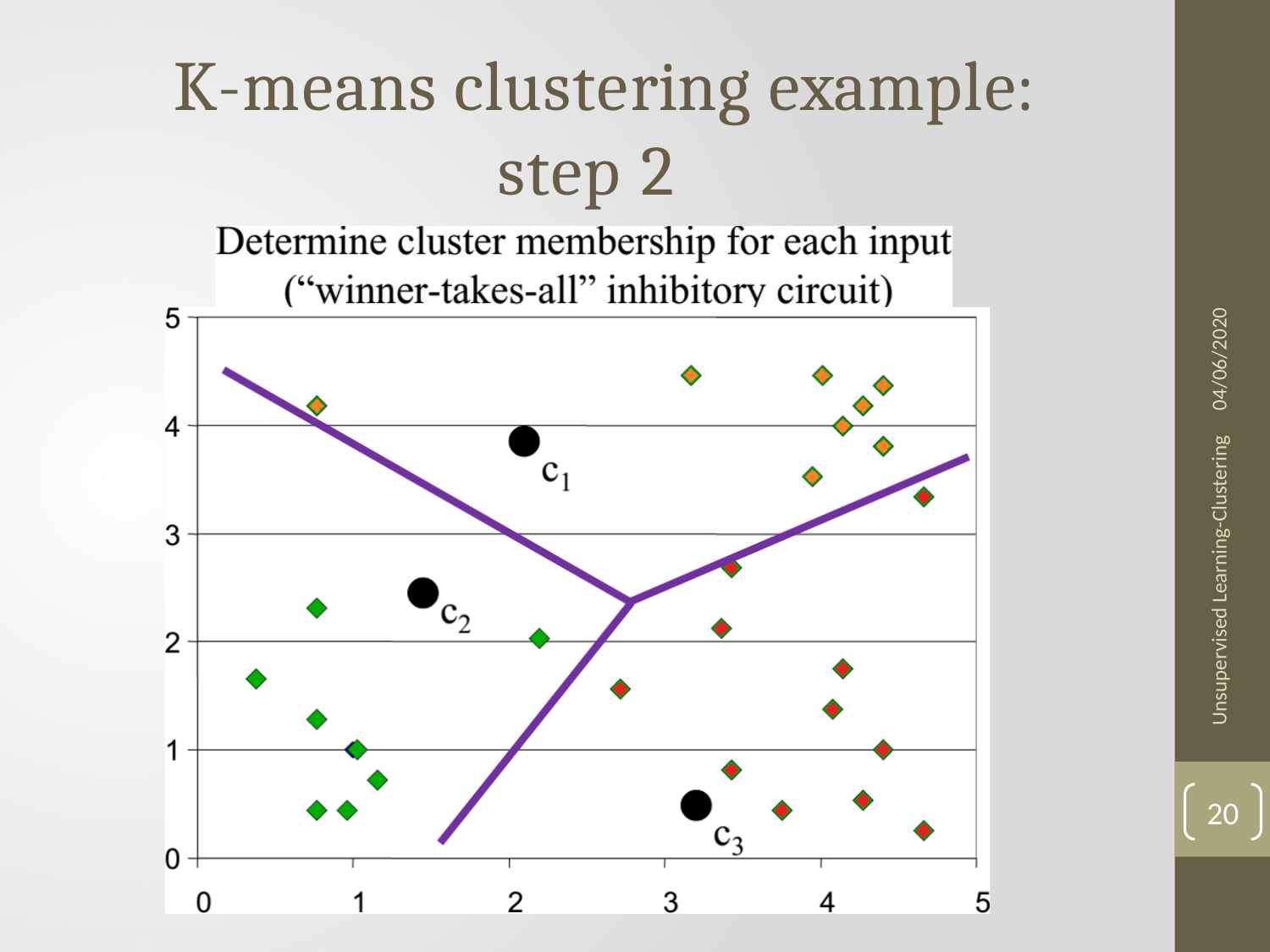

K-means clustering example:  step 2

04/06/2020
Unsupervised Learning-Clustering
20